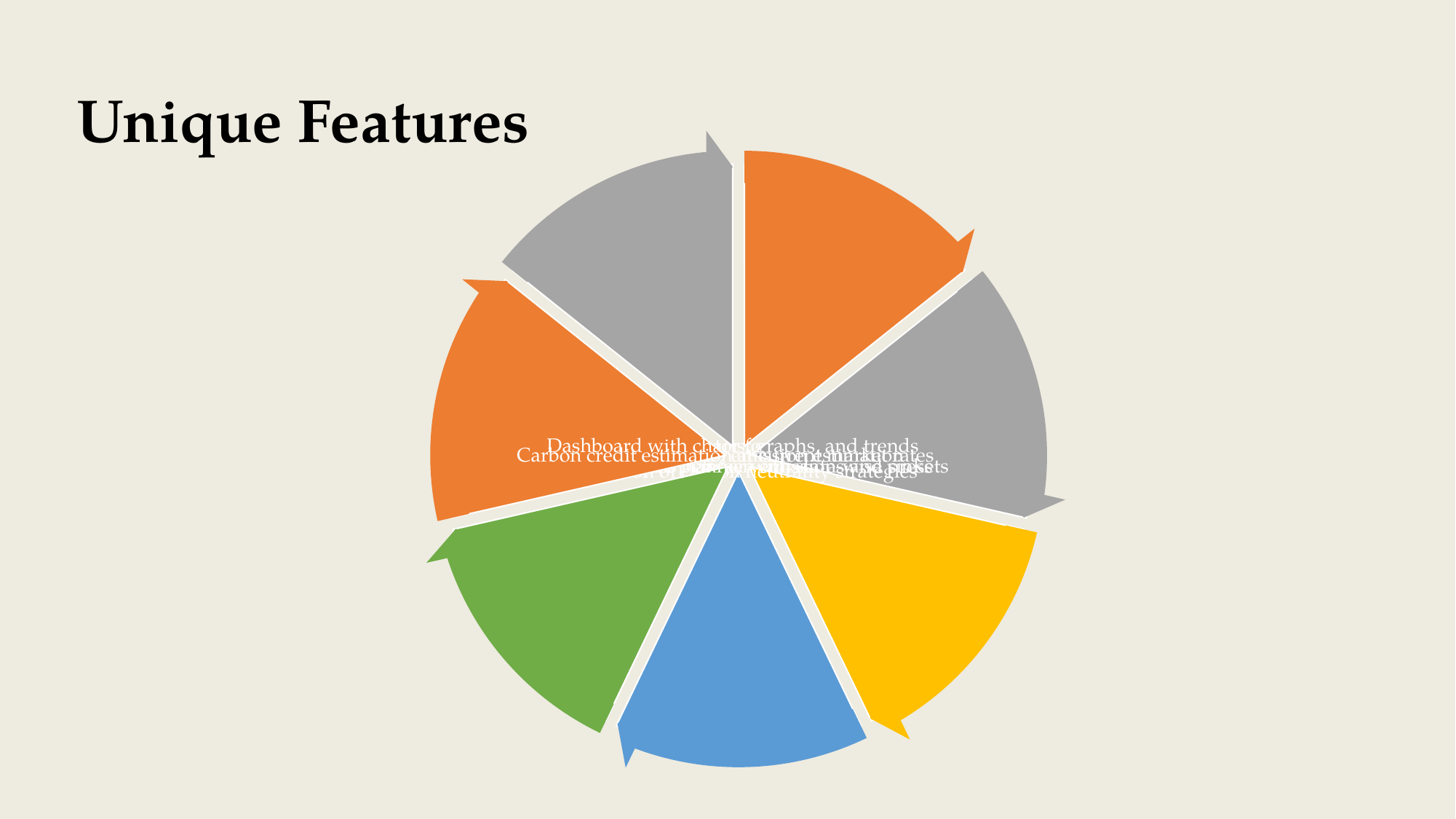

# Unique Features
Emission calculator for mining activities
Per capita CO₂ emission estimation
Gap analysis between emissions and sinks
Simulation of carbon neutrality strategies
Afforestation offset planner with state-wise presets
Carbon credit estimation at current market rates
Dashboard with charts, graphs, and trends